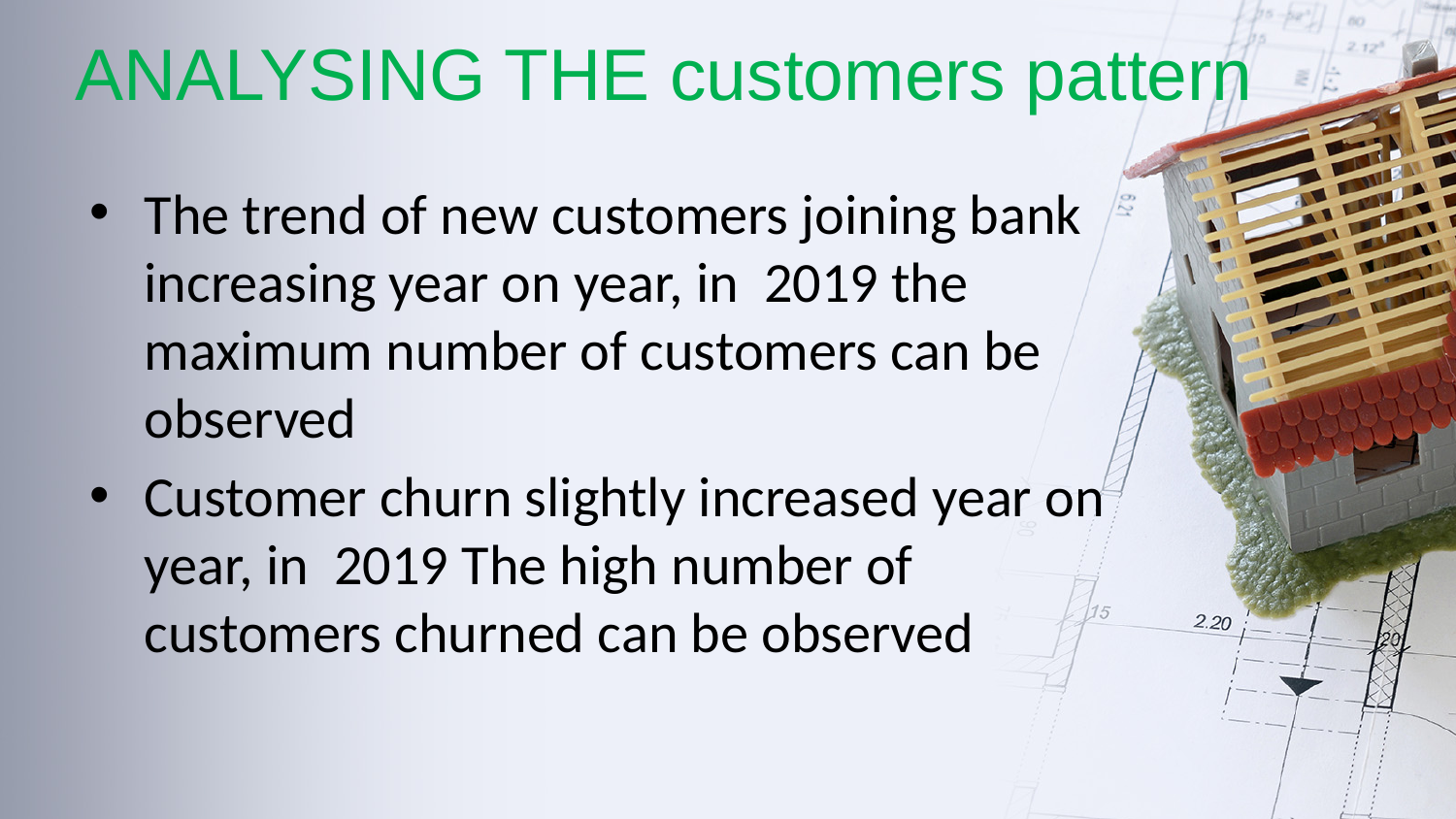

# ANALYSING THE customers pattern
The trend of new customers joining bank increasing year on year, in  2019 the maximum number of customers can be observed
Customer churn slightly increased year on year, in  2019 The high number of customers churned can be observed